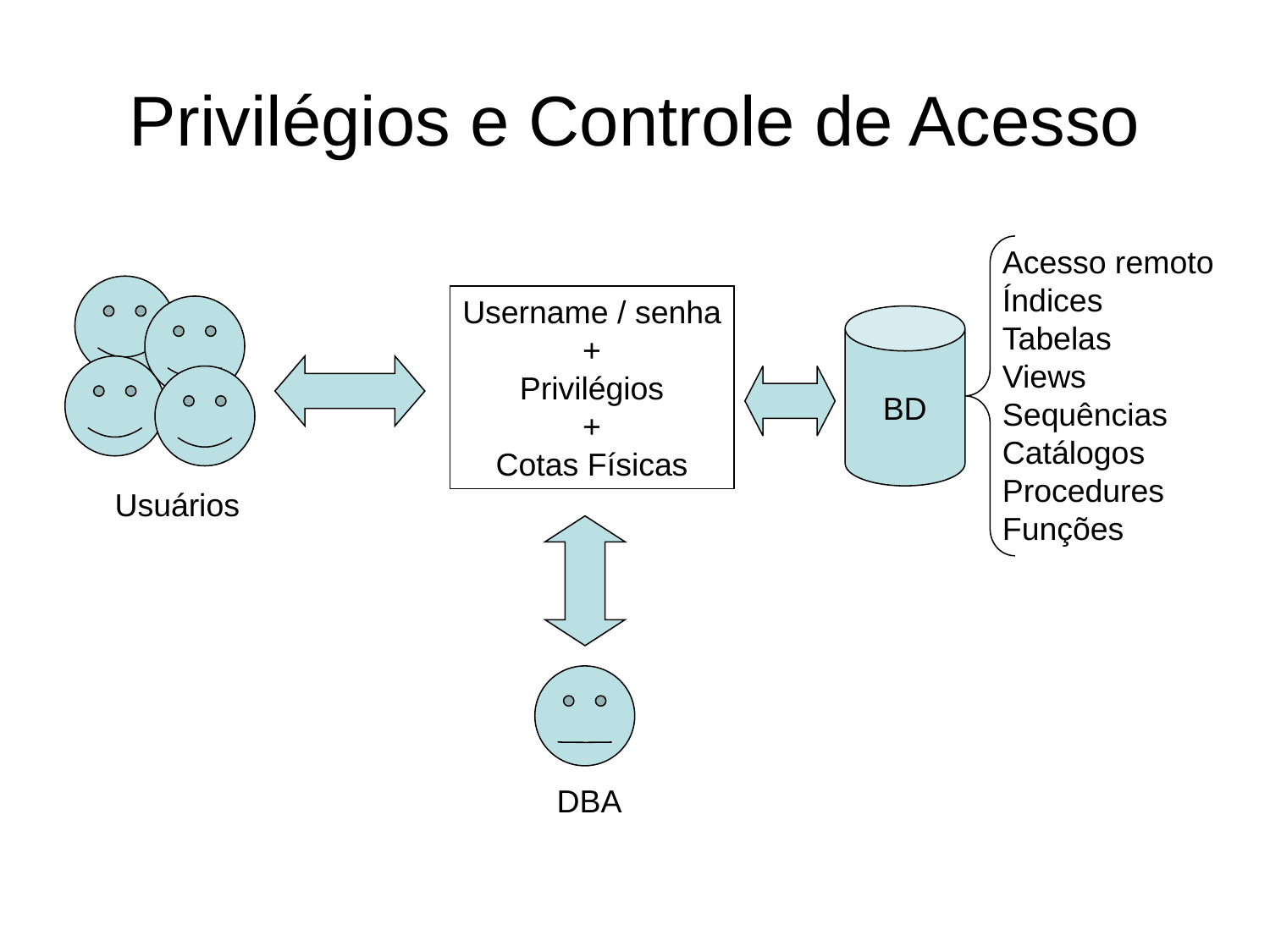

# Privilégios e Controle de Acesso

Acesso remoto
Índices
Tabelas
Views
Sequências
Catálogos
Procedures
Funções

Username / senha
+
Privilégios
+
Cotas Físicas

BD

Usuários

DBA